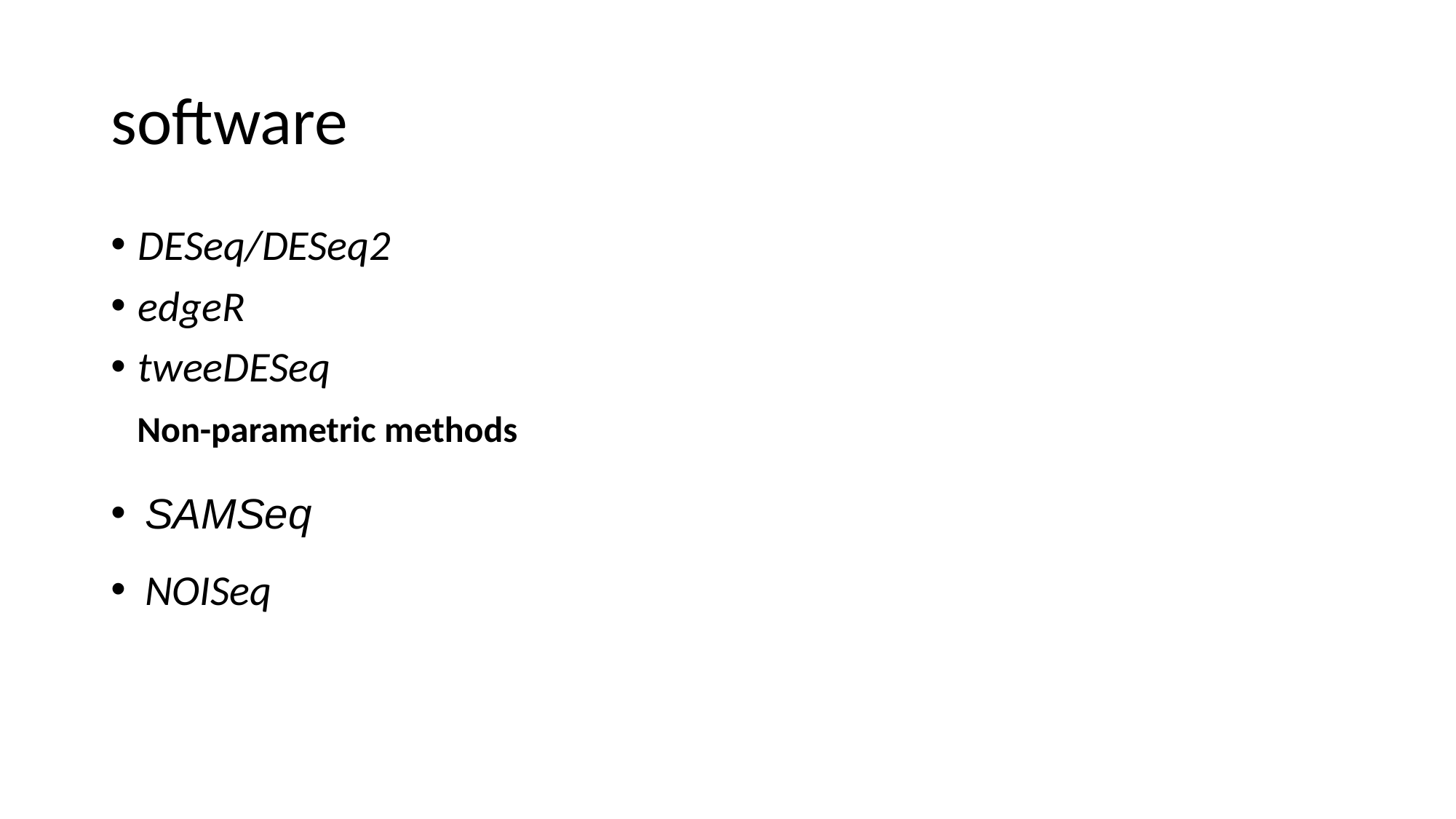

# software
DESeq/DESeq2
edgeR
tweeDESeq

Non-parametric methods
SAMSeq
NOISeq